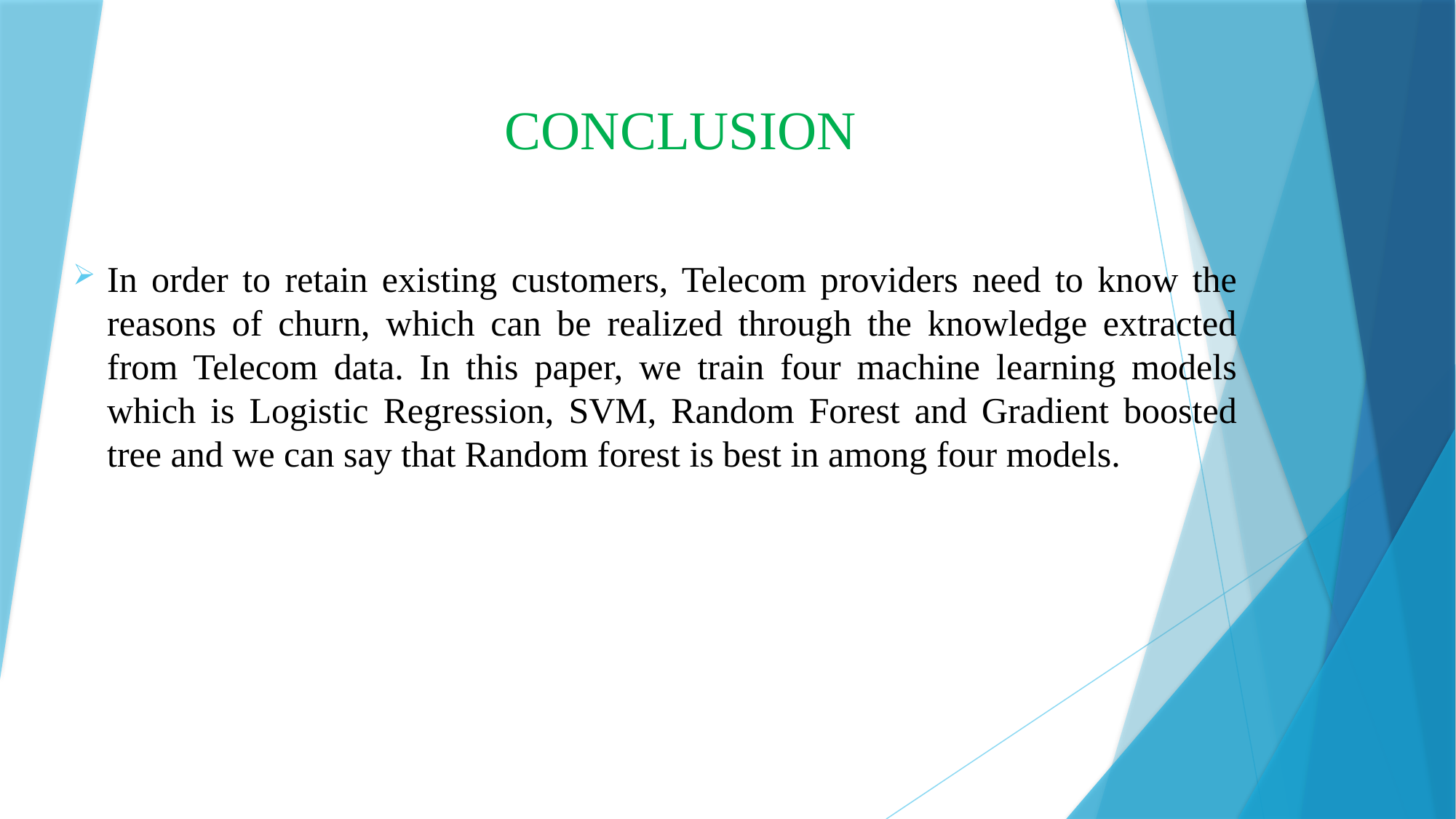

# CONCLUSION
In order to retain existing customers, Telecom providers need to know the reasons of churn, which can be realized through the knowledge extracted from Telecom data. In this paper, we train four machine learning models which is Logistic Regression, SVM, Random Forest and Gradient boosted tree and we can say that Random forest is best in among four models.